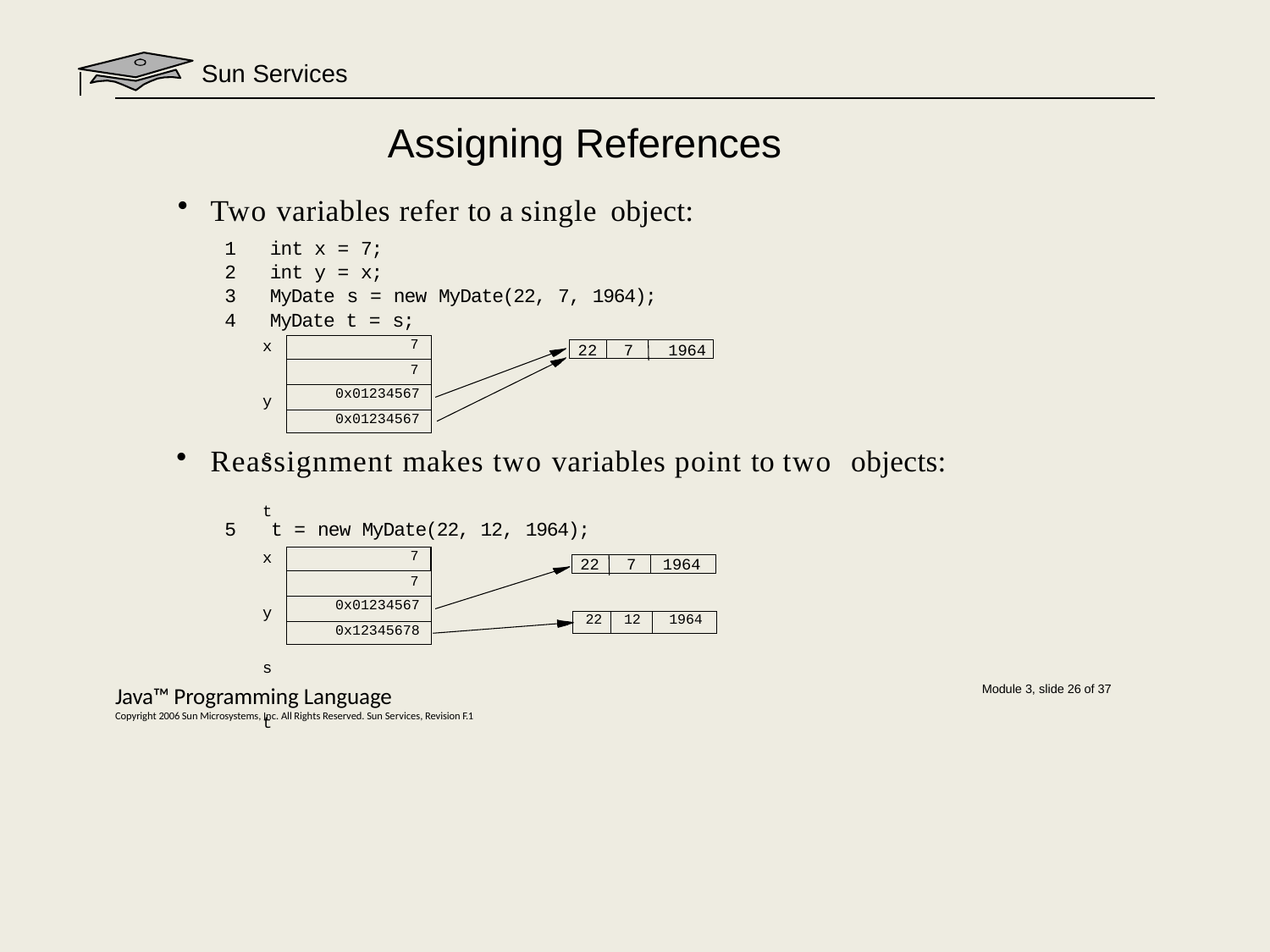

Sun Services

# Assigning References
Two variables refer to a single object:
int x = 7;
int y = x;
MyDate s = new MyDate(22, 7, 1964);
MyDate t = s;
x  y  s  t
| 7 |
| --- |
| 7 |
| 0x01234567 |
| 0x01234567 |
22
7	1964

Reassignment makes two variables point to two  objects:
5	t = new MyDate(22, 12, 1964);
x  y  s  t
| 7 |
| --- |
| 7 |
| 0x01234567 |
| 0x12345678 |
22	7
1964

| 22 | 12 | 1964 |
| --- | --- | --- |

Java™ Programming Language
Copyright 2006 Sun Microsystems, Inc. All Rights Reserved. Sun Services, Revision F.1
Module 3, slide 26 of 37